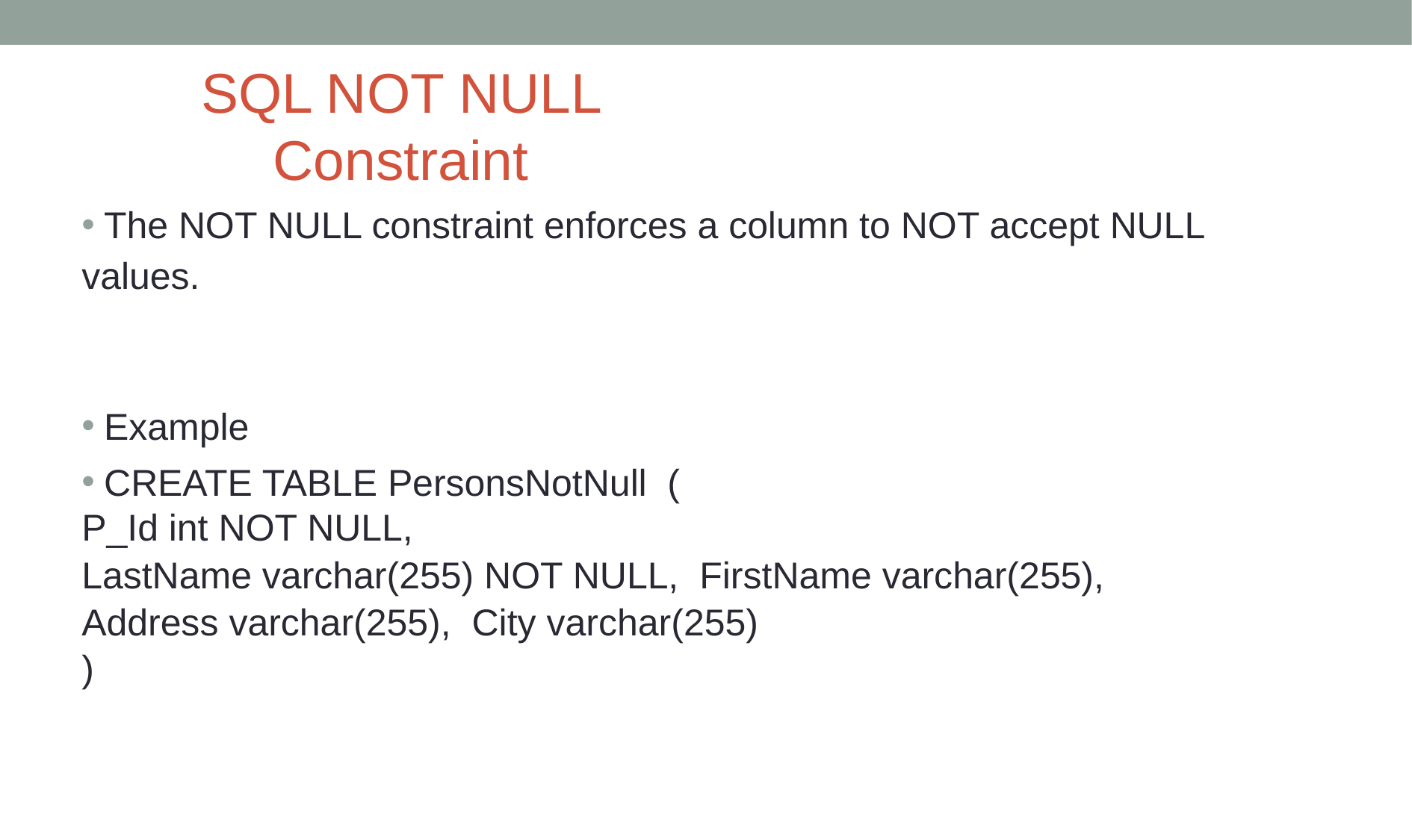

# SQL NOT NULL Constraint
The NOT NULL constraint enforces a column to NOT accept NULL
values.

Example
CREATE TABLE PersonsNotNull  (
P_Id int NOT NULL,
LastName varchar(255) NOT NULL,  FirstName varchar(255),
Address varchar(255),  City varchar(255)
)